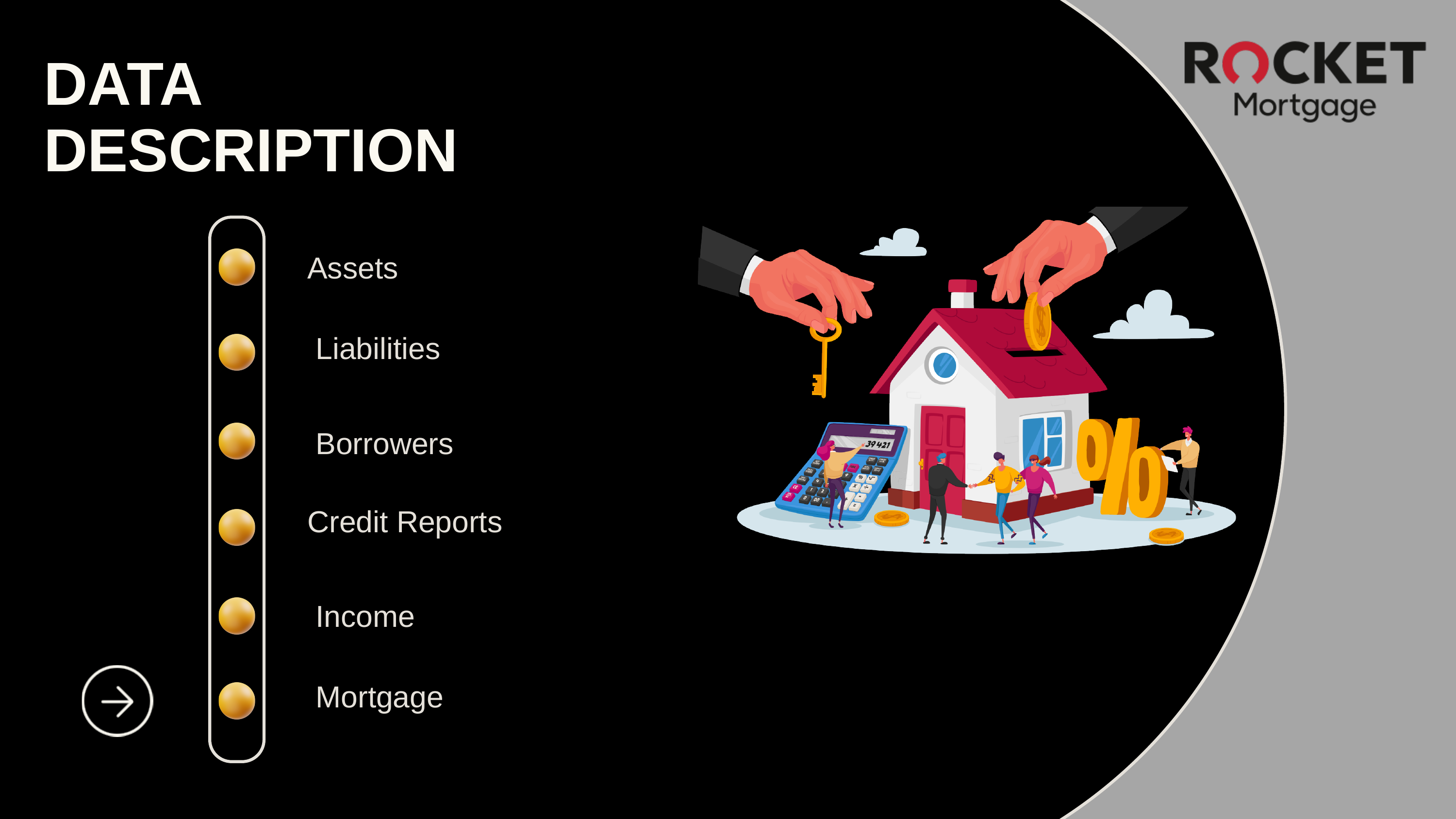

DATA
DESCRIPTION

Assets

 Liabilities

 Borrowers

Credit Reports

 Income

 Mortgage